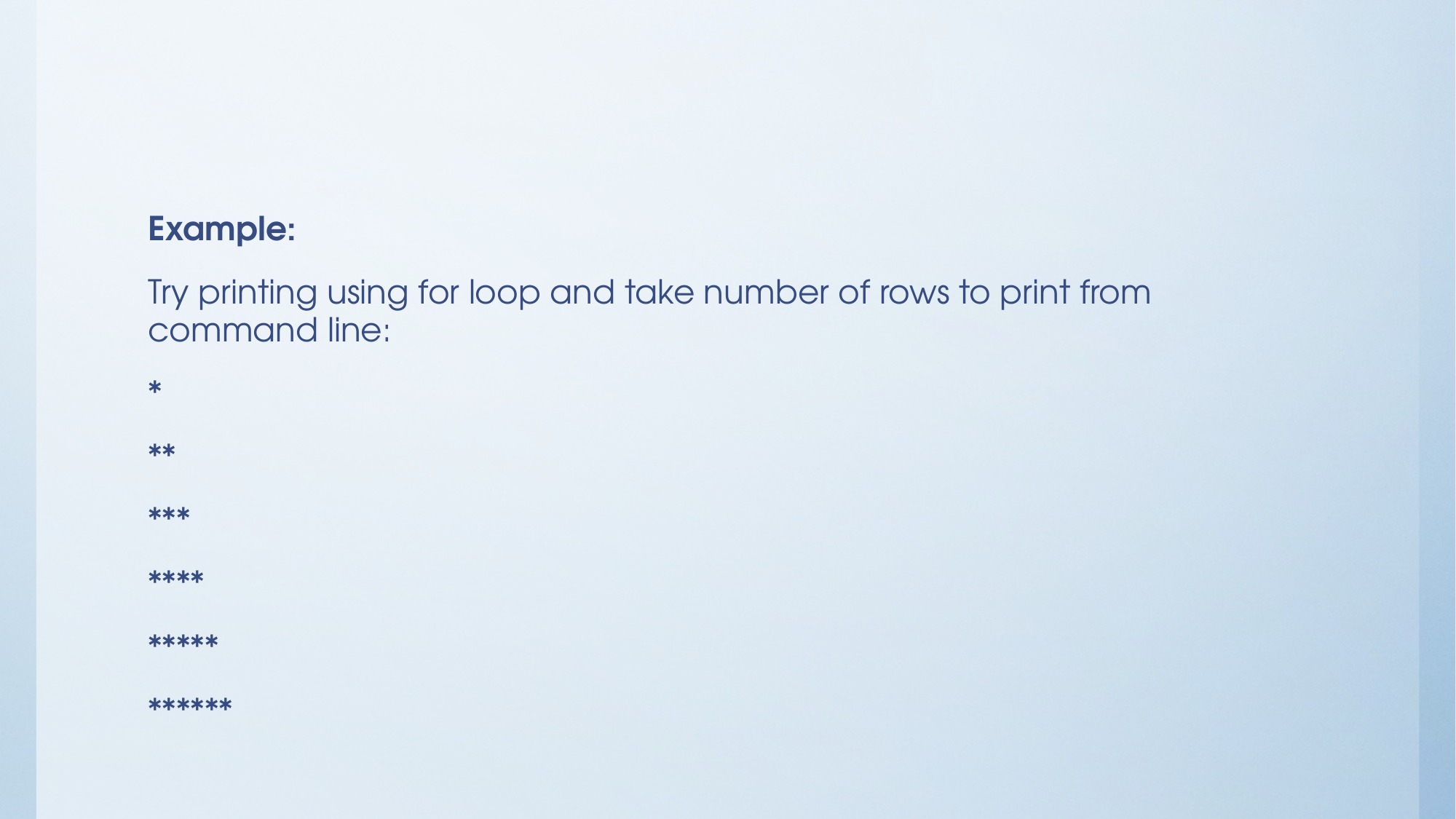

#
Example:
Try printing using for loop and take number of rows to print from command line:
*
**
***
****
*****
******